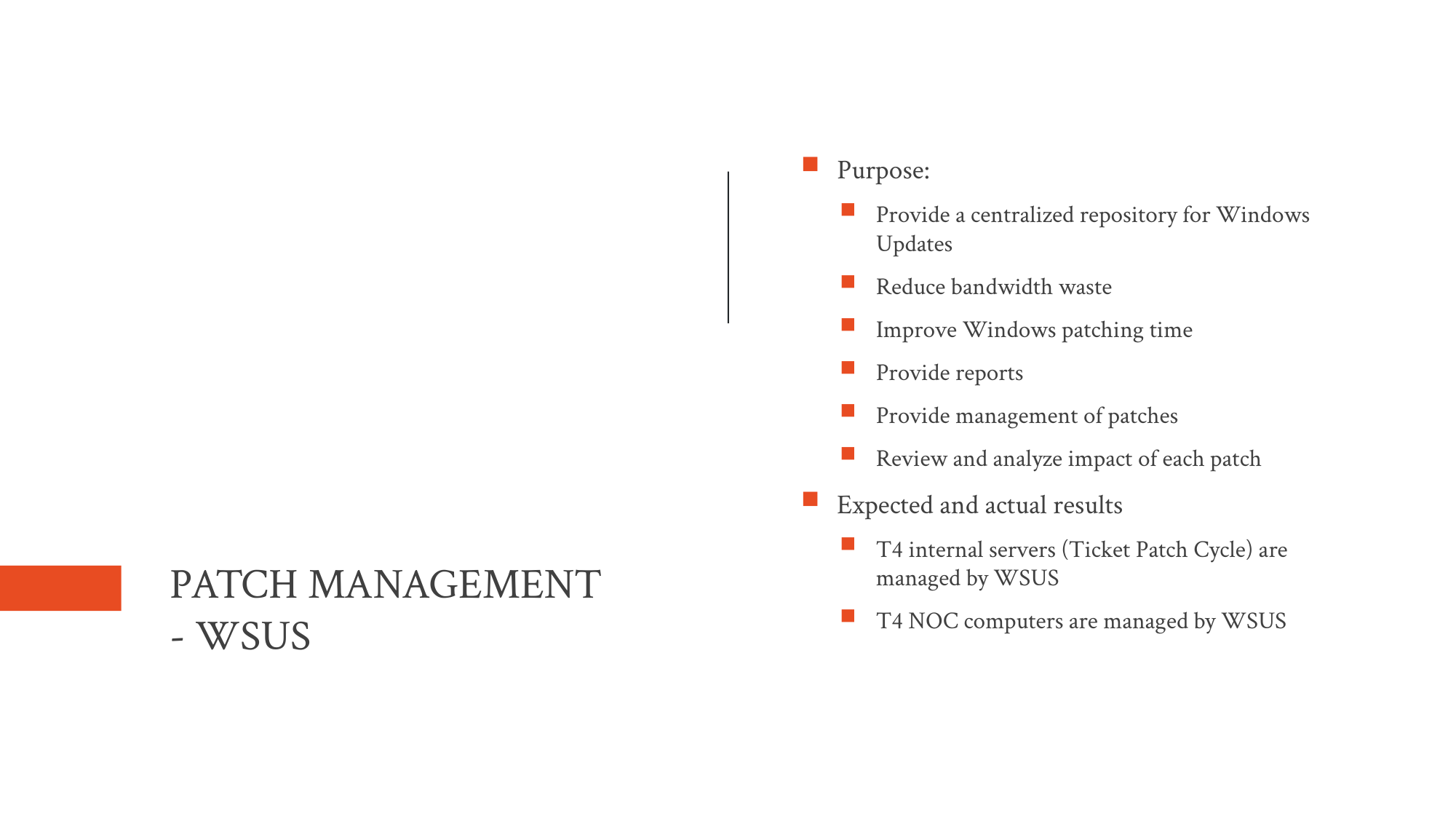

Purpose:
Provide a centralized repository for Windows Updates
Reduce bandwidth waste
Improve Windows patching time
Provide reports
Provide management of patches
Review and analyze impact of each patch
Expected and actual results
T4 internal servers (Ticket Patch Cycle) are managed by WSUS
T4 NOC computers are managed by WSUS

# Patch Management - WSUS